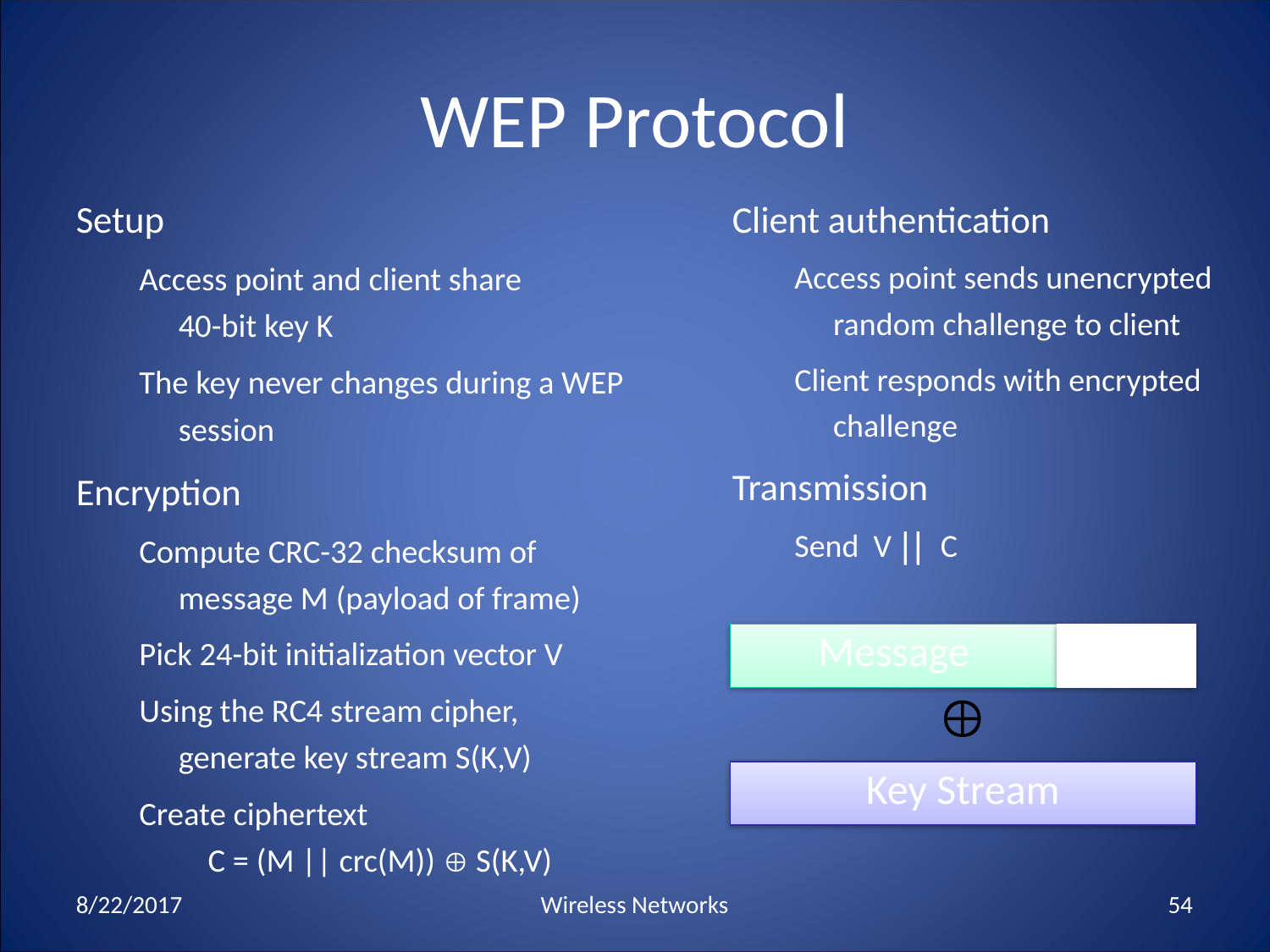

# WEP Protocol
Setup
Access point and client share
40-bit key K
The key never changes during a WEP session
Encryption
Compute CRC-32 checksum of
message M (payload of frame)
Pick 24-bit initialization vector V
Using the RC4 stream cipher,
generate key stream S(K,V)
Create ciphertext
    C = (M || crc(M)) ⊕ S(K,V)
Client authentication
Access point sends unencrypted random challenge to client
Client responds with encrypted challenge
Transmission
Send  V || C
Message
CRC
⊕
Key Stream
8/22/2017
Wireless Networks
54